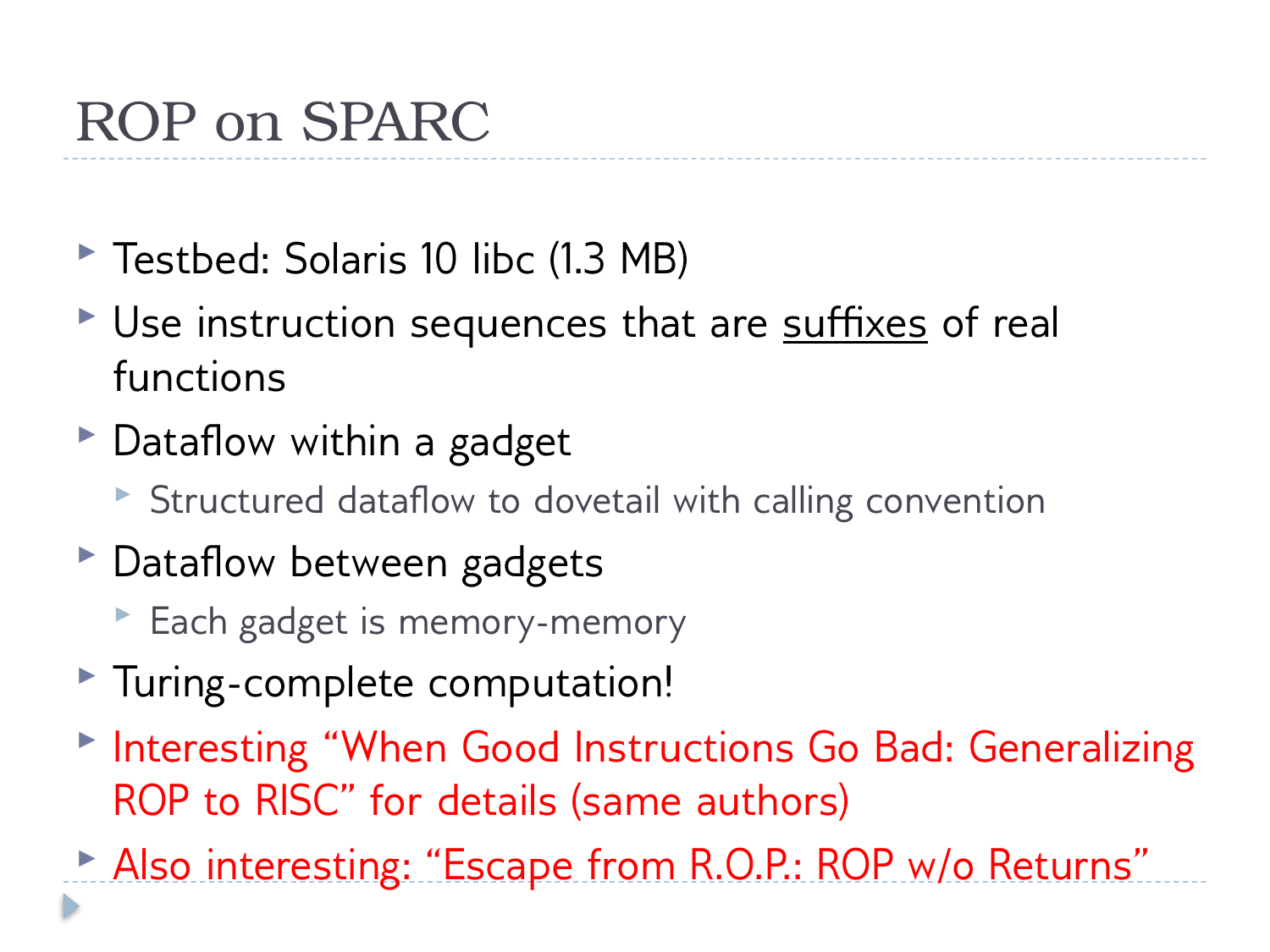

# ROP on SPARC
Testbed: Solaris 10 libc (1.3 MB)
Use instruction sequences that are suffixes of real functions
Dataflow within a gadget
Structured dataflow to dovetail with calling convention
Dataflow between gadgets
Each gadget is memory-memory
Turing-complete computation!
Interesting “When Good Instructions Go Bad: Generalizing ROP to RISC” for details (same authors)
Also interesting: “Escape from R.O.P.: ROP w/o Returns”